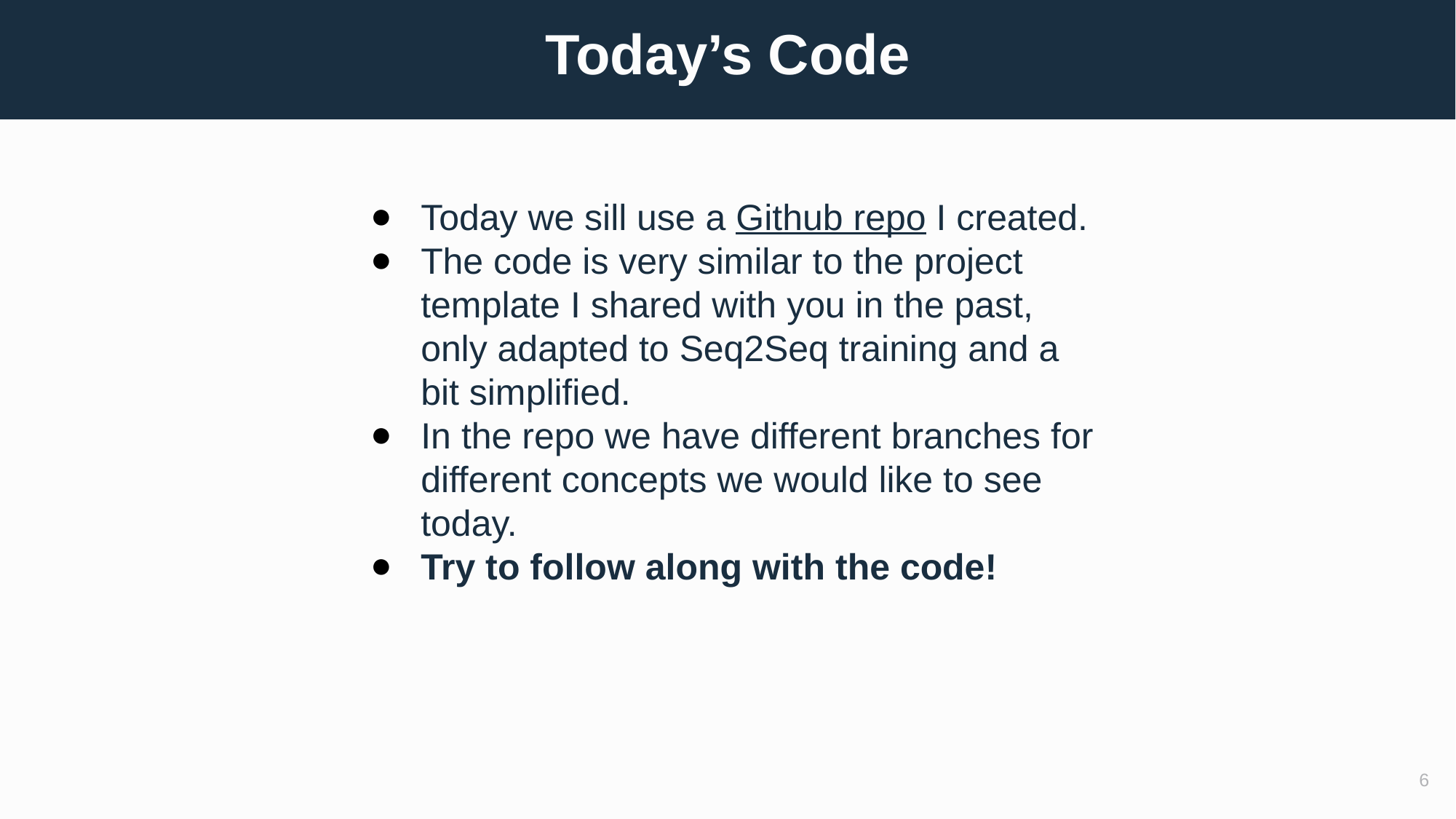

# Today’s Code
Today we sill use a Github repo I created.
The code is very similar to the project template I shared with you in the past, only adapted to Seq2Seq training and a bit simplified.
In the repo we have different branches for different concepts we would like to see today.
Try to follow along with the code!
6